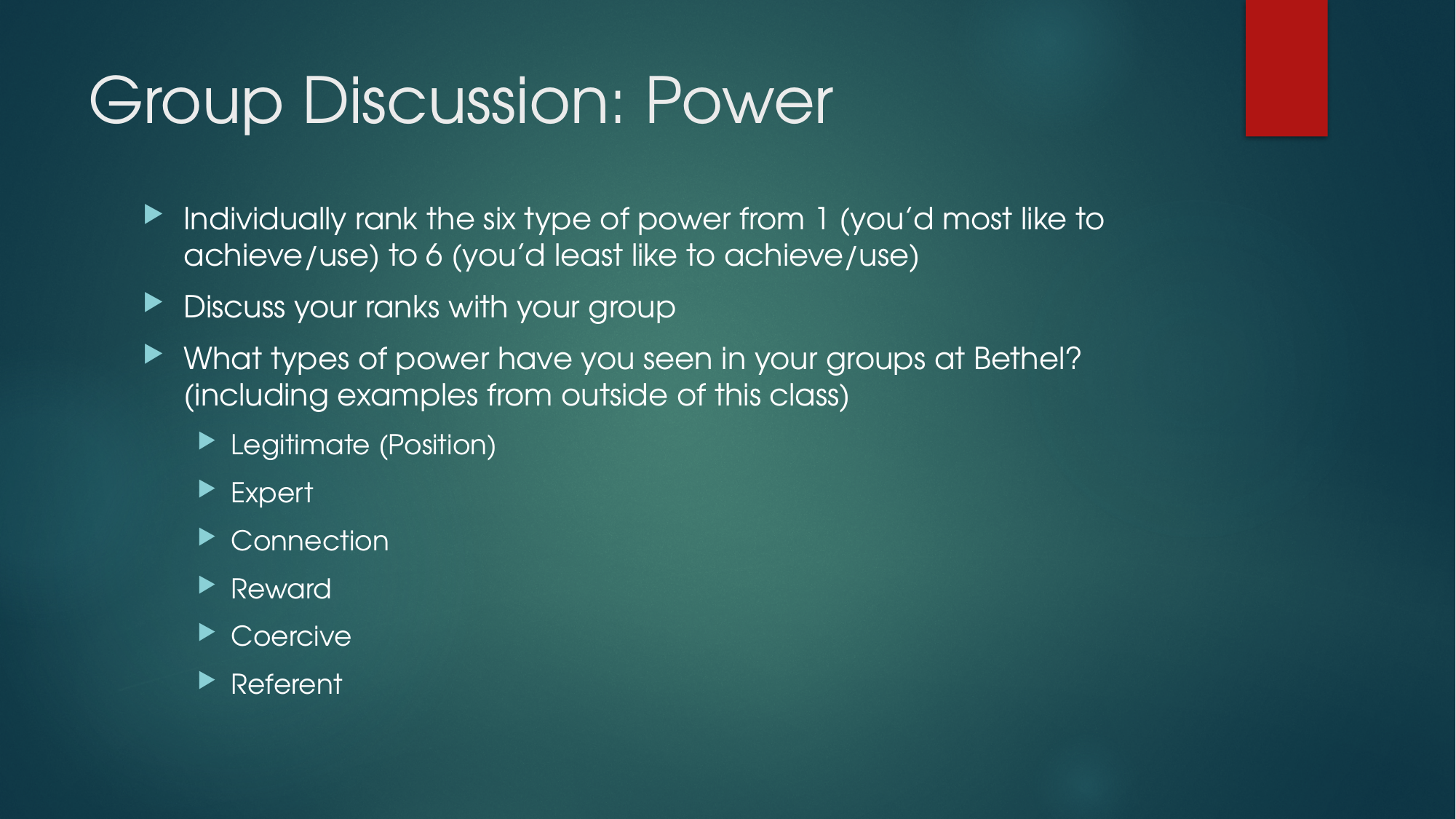

# Group Discussion: Power
Individually rank the six type of power from 1 (you’d most like to achieve/use) to 6 (you’d least like to achieve/use)
Discuss your ranks with your group
What types of power have you seen in your groups at Bethel? (including examples from outside of this class)
Legitimate (Position)
Expert
Connection
Reward
Coercive
Referent